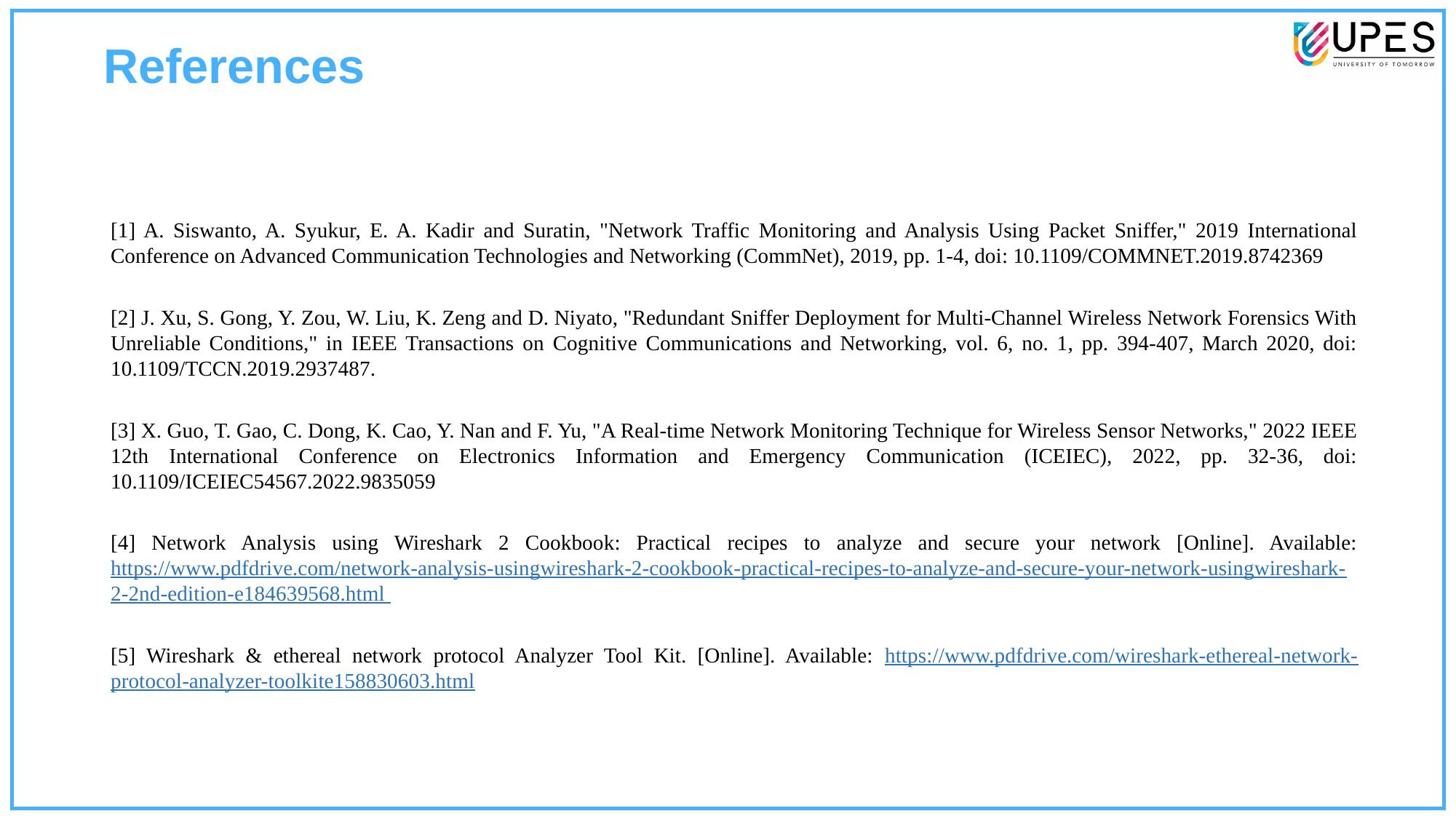

References
[1] A. Siswanto, A. Syukur, E. A. Kadir and Suratin, "Network Traffic Monitoring and Analysis Using Packet Sniffer," 2019 International Conference on Advanced Communication Technologies and Networking (CommNet), 2019, pp. 1-4, doi: 10.1109/COMMNET.2019.8742369
[2] J. Xu, S. Gong, Y. Zou, W. Liu, K. Zeng and D. Niyato, "Redundant Sniffer Deployment for Multi-Channel Wireless Network Forensics With Unreliable Conditions," in IEEE Transactions on Cognitive Communications and Networking, vol. 6, no. 1, pp. 394-407, March 2020, doi: 10.1109/TCCN.2019.2937487.
[3] X. Guo, T. Gao, C. Dong, K. Cao, Y. Nan and F. Yu, "A Real-time Network Monitoring Technique for Wireless Sensor Networks," 2022 IEEE 12th International Conference on Electronics Information and Emergency Communication (ICEIEC), 2022, pp. 32-36, doi: 10.1109/ICEIEC54567.2022.9835059
[4] Network Analysis using Wireshark 2 Cookbook: Practical recipes to analyze and secure your network [Online]. Available: https://www.pdfdrive.com/network-analysis-usingwireshark-2-cookbook-practical-recipes-to-analyze-and-secure-your-network-usingwireshark-2-2nd-edition-e184639568.html
[5] Wireshark & ethereal network protocol Analyzer Tool Kit. [Online]. Available: https://www.pdfdrive.com/wireshark-ethereal-network-protocol-analyzer-toolkite158830603.html